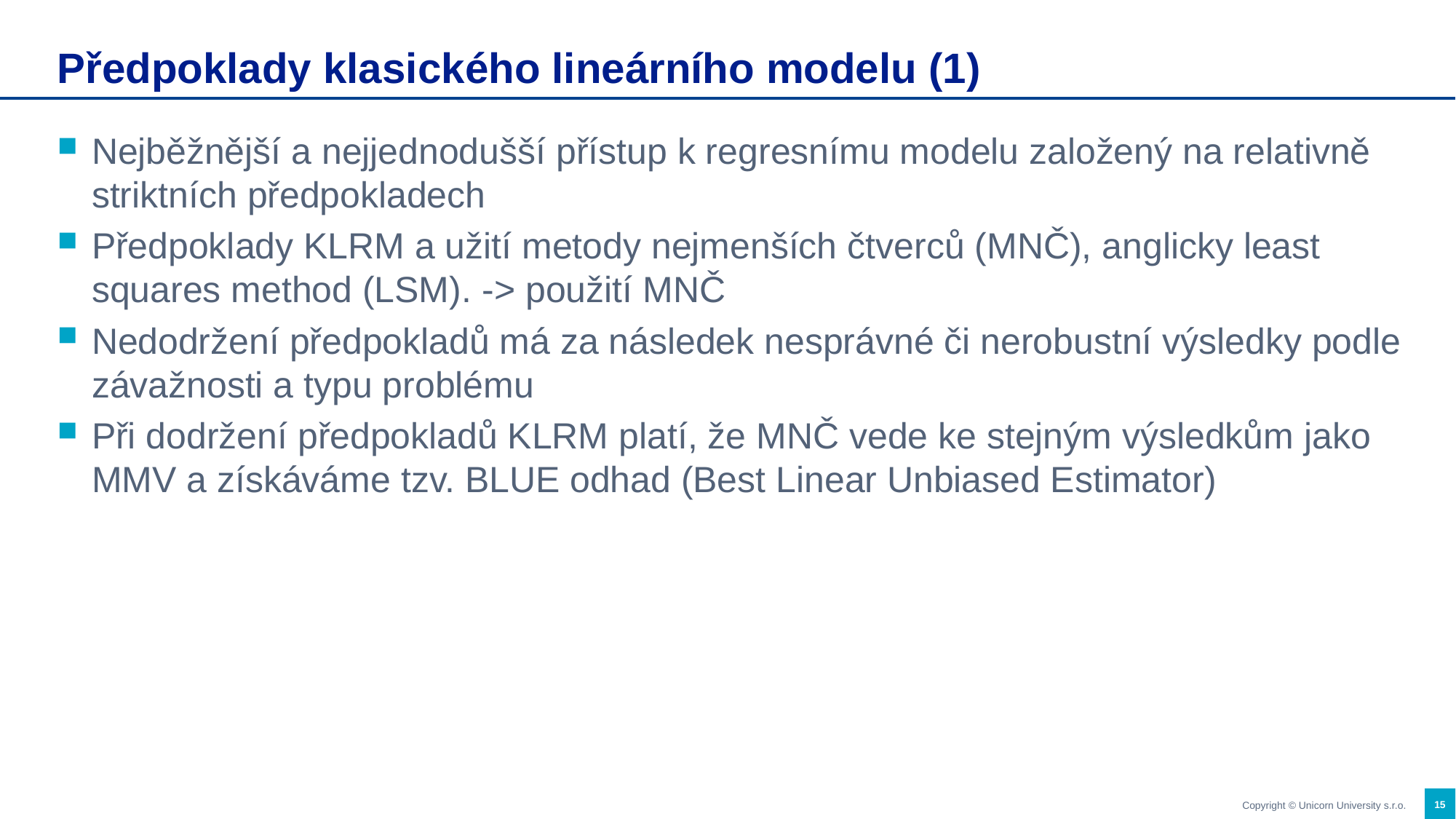

# Předpoklady klasického lineárního modelu (1)
Nejběžnější a nejjednodušší přístup k regresnímu modelu založený na relativně striktních předpokladech
Předpoklady KLRM a užití metody nejmenších čtverců (MNČ), anglicky least squares method (LSM). -> použití MNČ
Nedodržení předpokladů má za následek nesprávné či nerobustní výsledky podle závažnosti a typu problému
Při dodržení předpokladů KLRM platí, že MNČ vede ke stejným výsledkům jako MMV a získáváme tzv. BLUE odhad (Best Linear Unbiased Estimator)

15
Copyright © Unicorn University s.r.o.